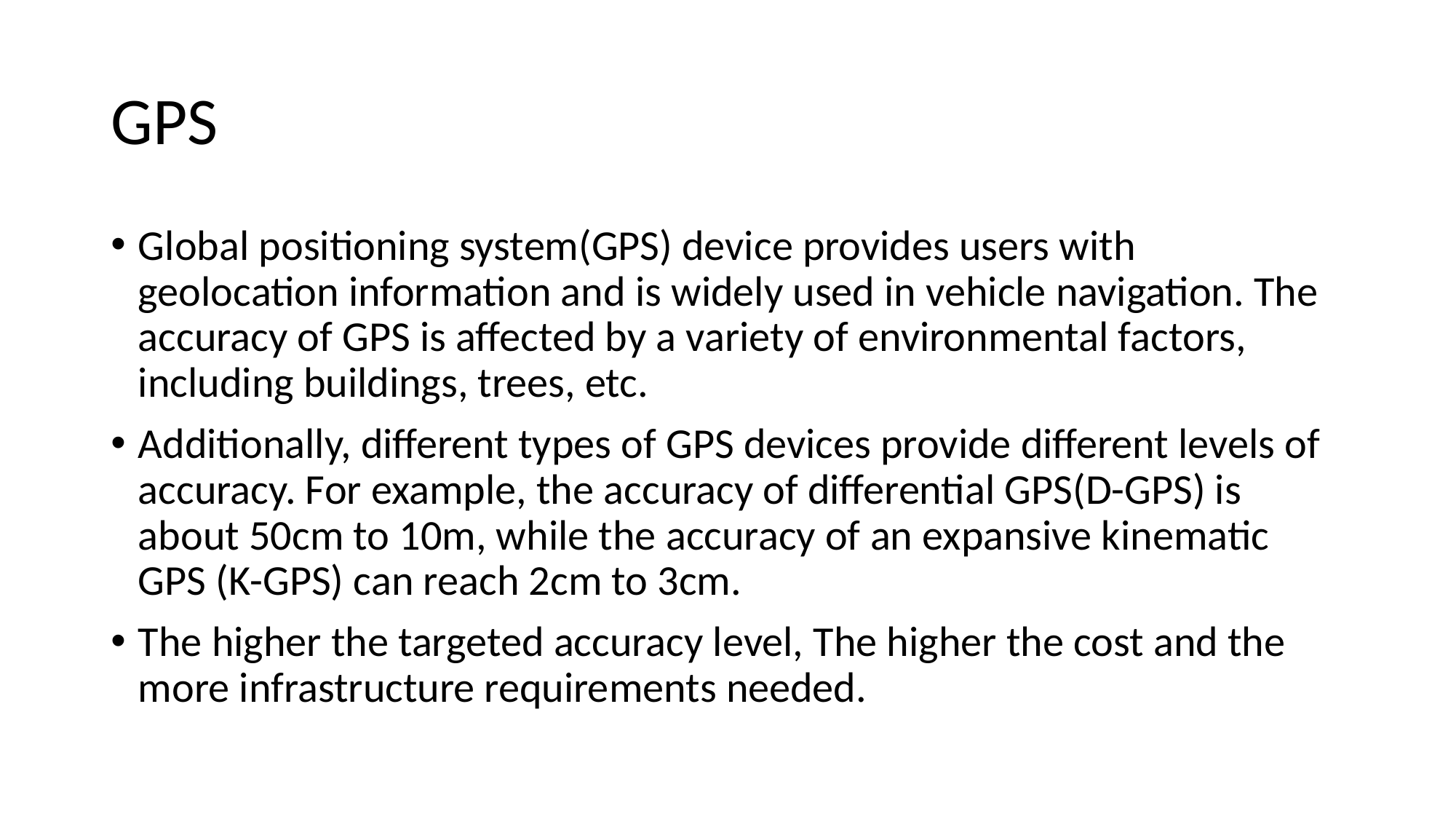

# GPS
Global positioning system(GPS) device provides users with geolocation information and is widely used in vehicle navigation. The accuracy of GPS is affected by a variety of environmental factors, including buildings, trees, etc.
Additionally, different types of GPS devices provide different levels of accuracy. For example, the accuracy of differential GPS(D-GPS) is about 50cm to 10m, while the accuracy of an expansive kinematic GPS (K-GPS) can reach 2cm to 3cm.
The higher the targeted accuracy level, The higher the cost and the more infrastructure requirements needed.